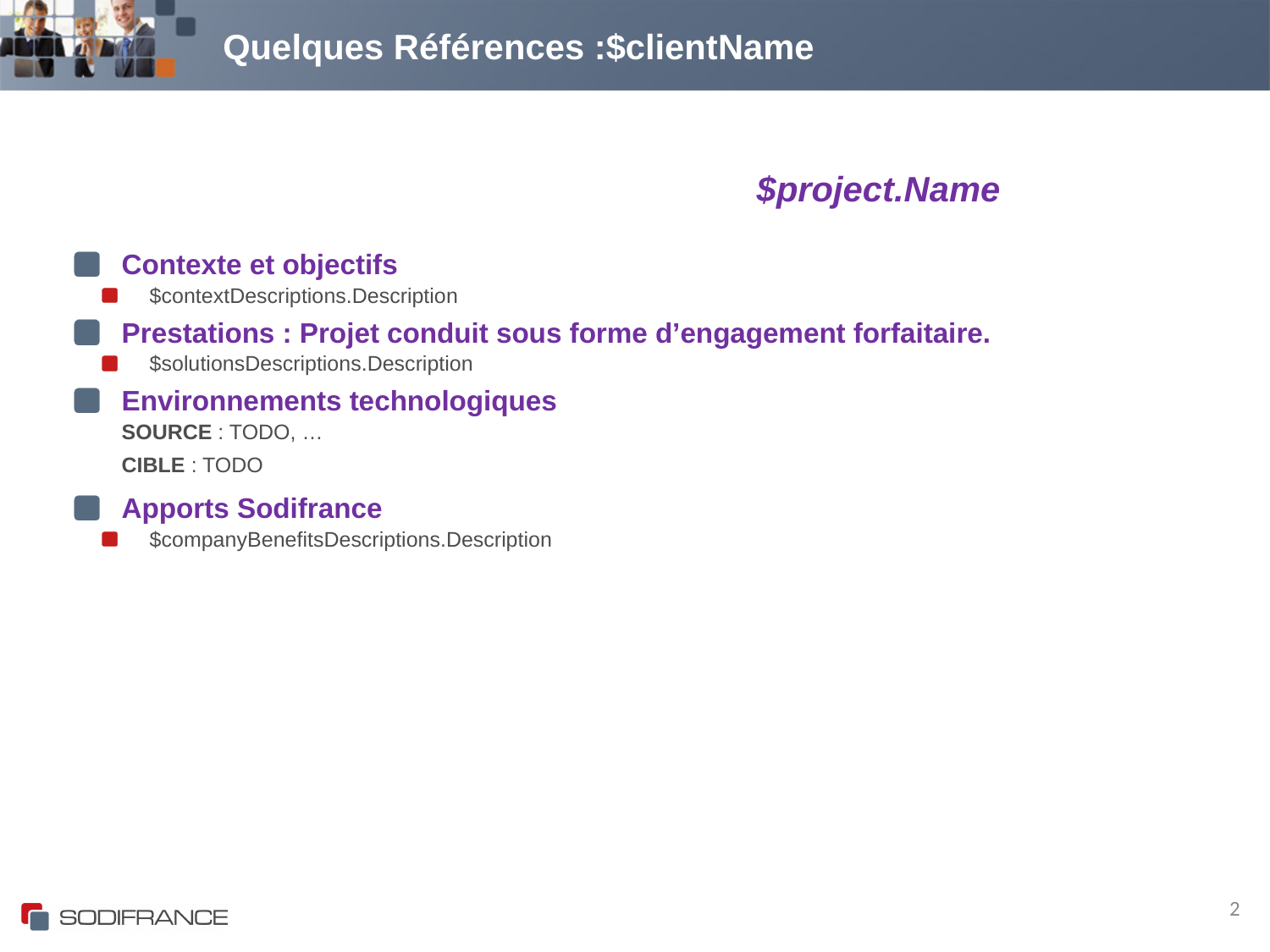

Quelques Références :$clientName

						$project.Name

Contexte et objectifs
$contextDescriptions.Description
Prestations : Projet conduit sous forme d’engagement forfaitaire.
$solutionsDescriptions.Description
Environnements technologiques
	SOURCE : TODO, …
	CIBLE : TODO
Apports Sodifrance
$companyBenefitsDescriptions.Description

2